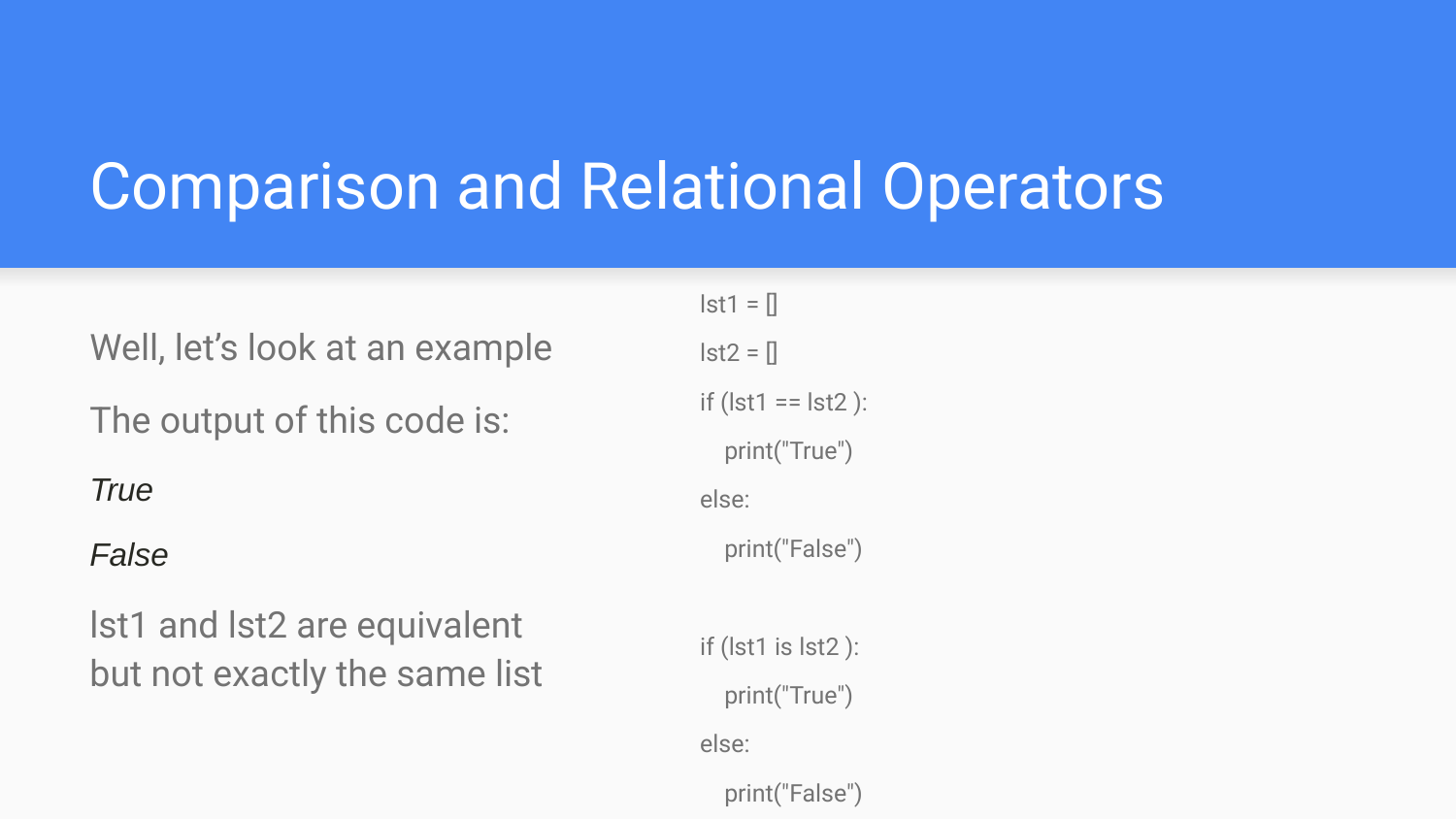

# Comparison and Relational Operators
lst1 = []
lst2 = []
if (lst1 == lst2 ):
    print("True")
else:
    print("False")

if (lst1 is lst2 ):
    print("True")
else:
    print("False")
Well, let’s look at an example
The output of this code is:
True
False
lst1 and lst2 are equivalent  but not exactly the same list